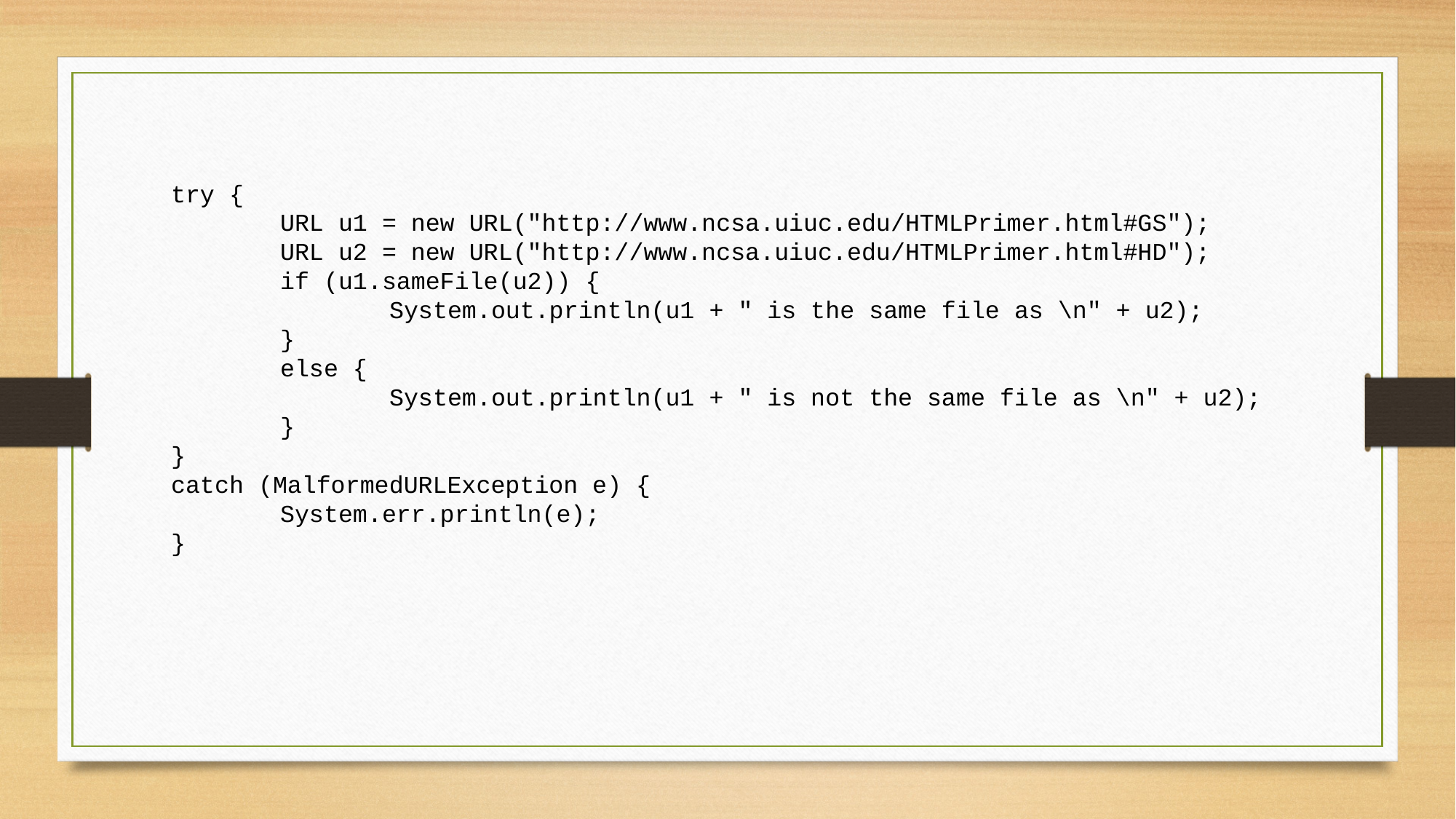

try {
	URL u1 = new URL("http://www.ncsa.uiuc.edu/HTMLPrimer.html#GS");
	URL u2 = new URL("http://www.ncsa.uiuc.edu/HTMLPrimer.html#HD");
	if (u1.sameFile(u2)) {
		System.out.println(u1 + " is the same file as \n" + u2);
	}
	else {
		System.out.println(u1 + " is not the same file as \n" + u2);
	}
}
catch (MalformedURLException e) {
	System.err.println(e);
}